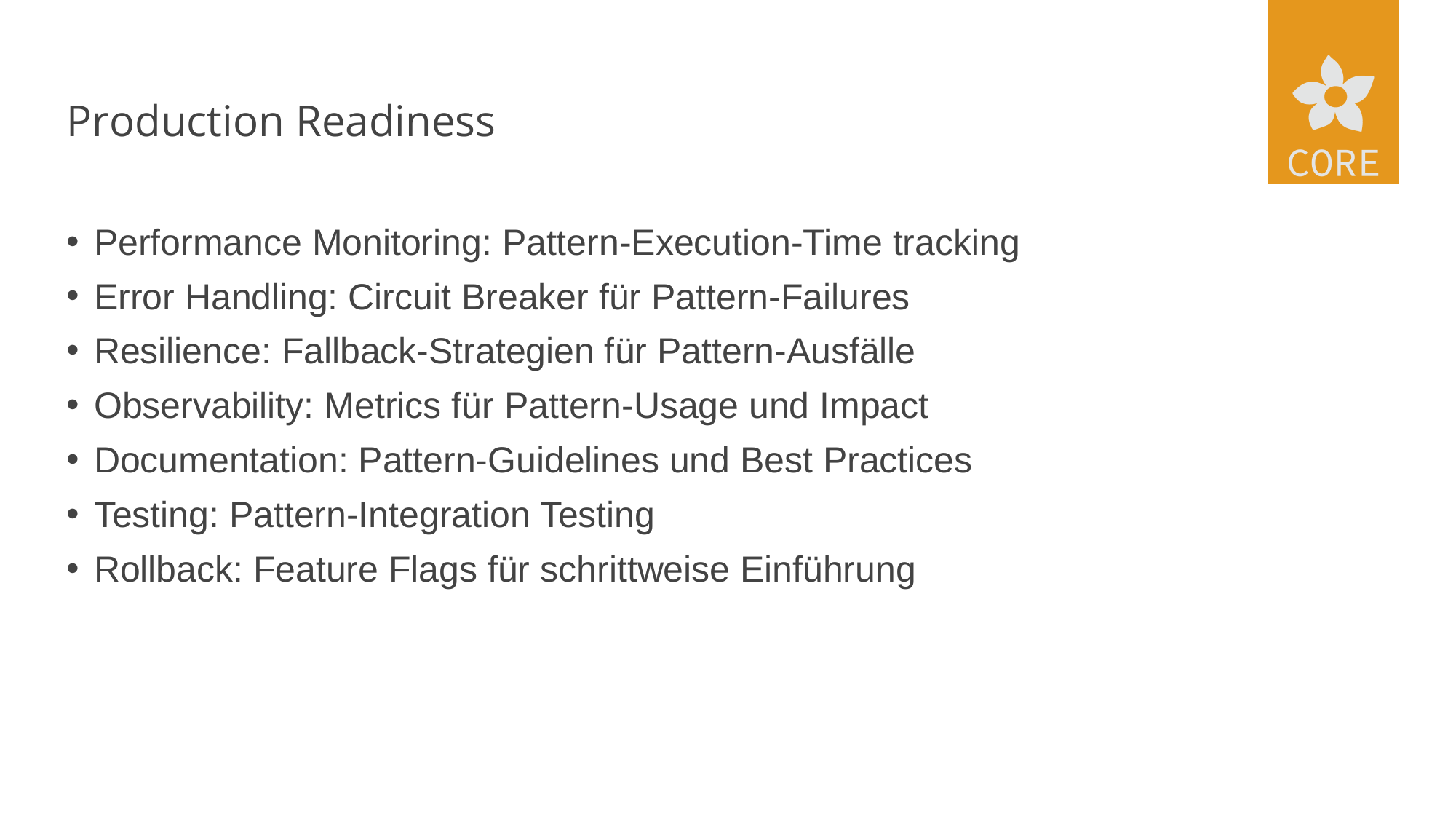

# Production Readiness
Performance Monitoring: Pattern-Execution-Time tracking
Error Handling: Circuit Breaker für Pattern-Failures
Resilience: Fallback-Strategien für Pattern-Ausfälle
Observability: Metrics für Pattern-Usage und Impact
Documentation: Pattern-Guidelines und Best Practices
Testing: Pattern-Integration Testing
Rollback: Feature Flags für schrittweise Einführung